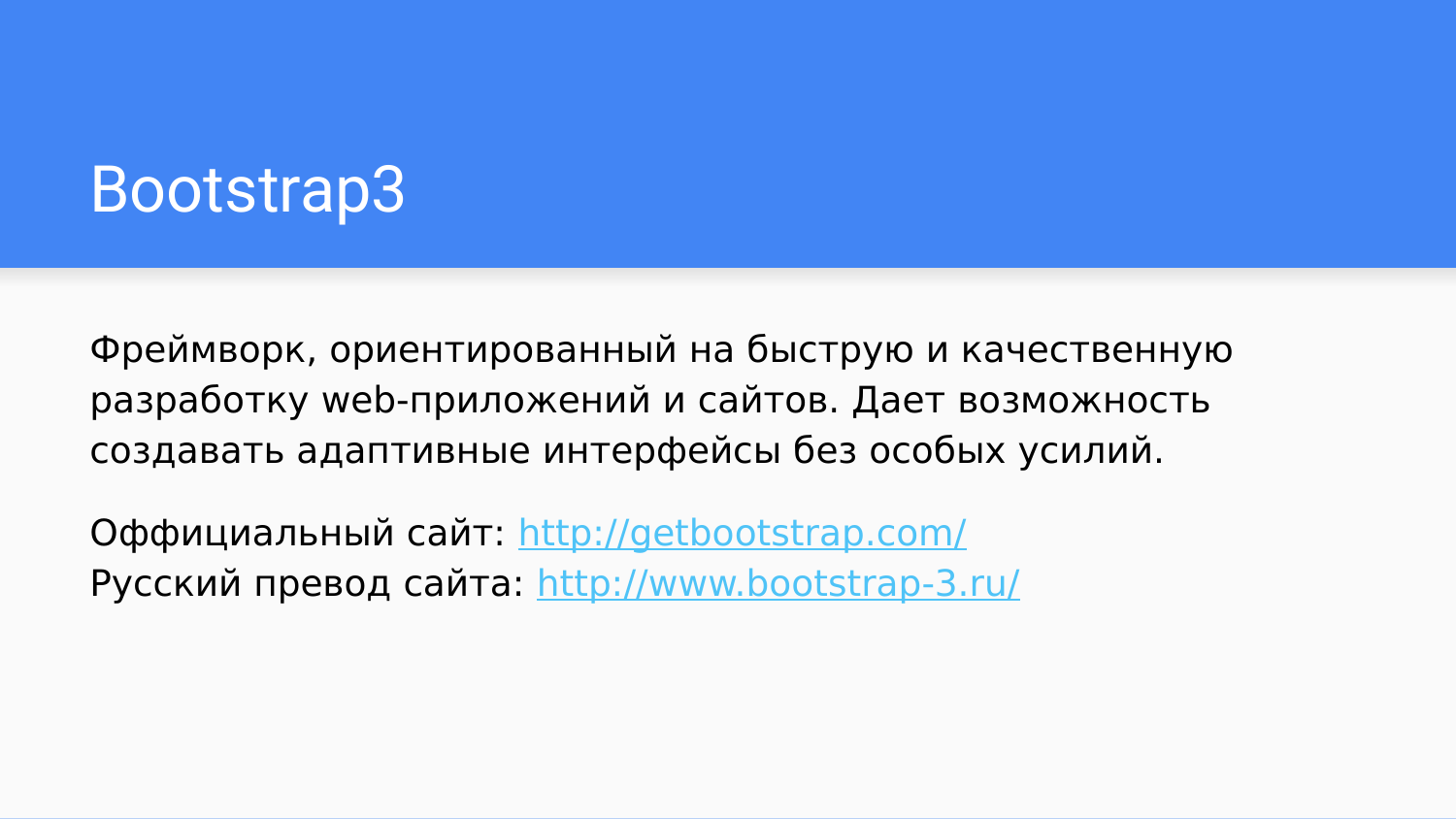

# Bootstrap3
Фреймворк, ориентированный на быструю и качественную разработку web-приложений и сайтов. Дает возможность создавать адаптивные интерфейсы без особых усилий.
Оффициальный сайт: http://getbootstrap.com/
Русский превод сайта: http://www.bootstrap-3.ru/